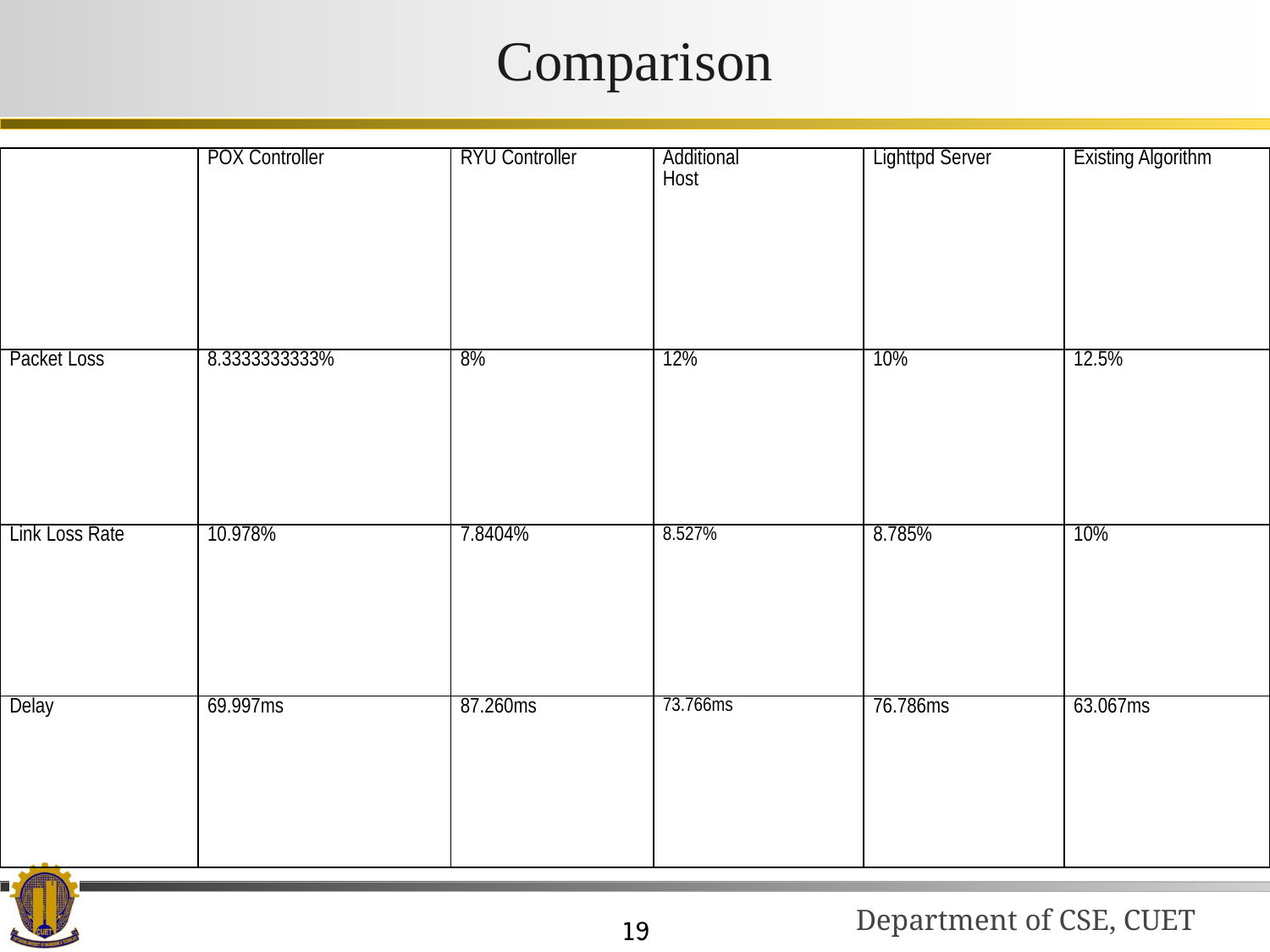

# Comparison
|  | POX Controller | RYU Controller | Additional Host | Lighttpd Server | Existing Algorithm |
| --- | --- | --- | --- | --- | --- |
| Packet Loss | 8.3333333333% | 8% | 12% | 10% | 12.5% |
| Link Loss Rate | 10.978% | 7.8404% | 8.527% | 8.785% | 10% |
| Delay | 69.997ms | 87.260ms | 73.766ms | 76.786ms | 63.067ms |